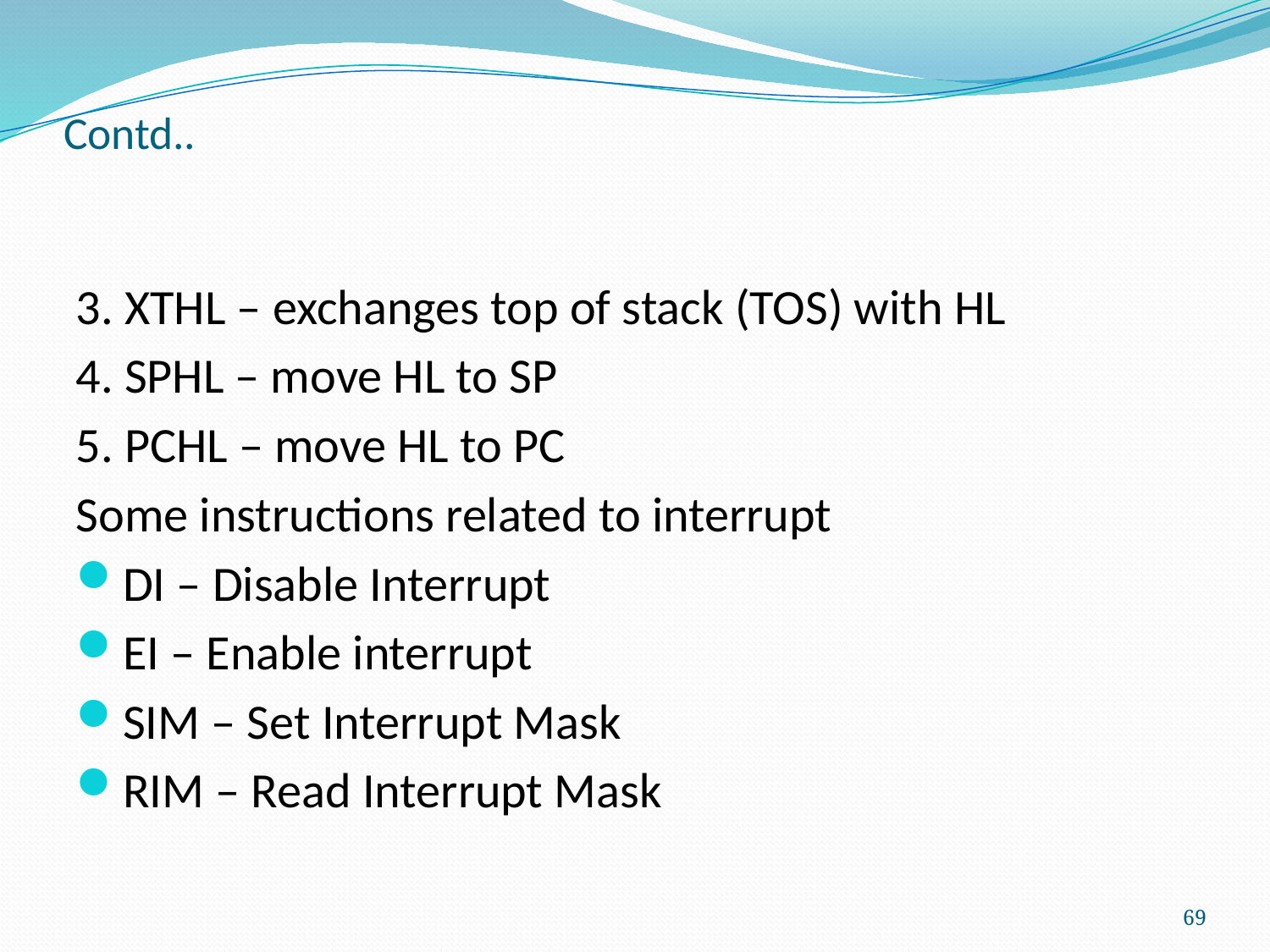

# Contd..
3. XTHL – exchanges top of stack (TOS) with HL
4. SPHL – move HL to SP
5. PCHL – move HL to PC
Some instructions related to interrupt
DI – Disable Interrupt
EI – Enable interrupt
SIM – Set Interrupt Mask
RIM – Read Interrupt Mask
69